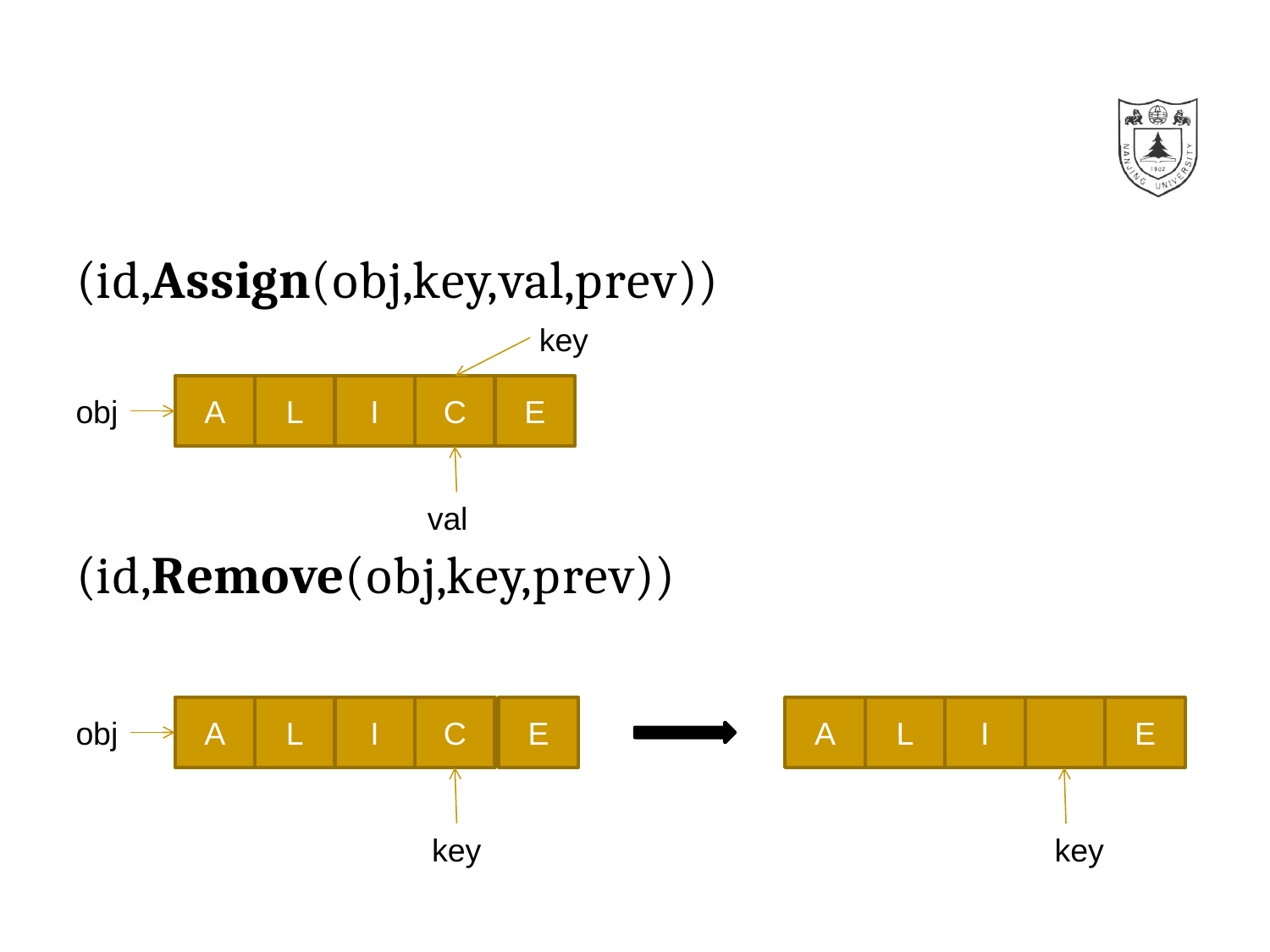

(id,Assign(obj,key,val,prev))

(id,Remove(obj,key,prev))

key
A
L
I
C
E
obj
val
A
L
I
C
E
A
L
I

E
obj

key
key

18